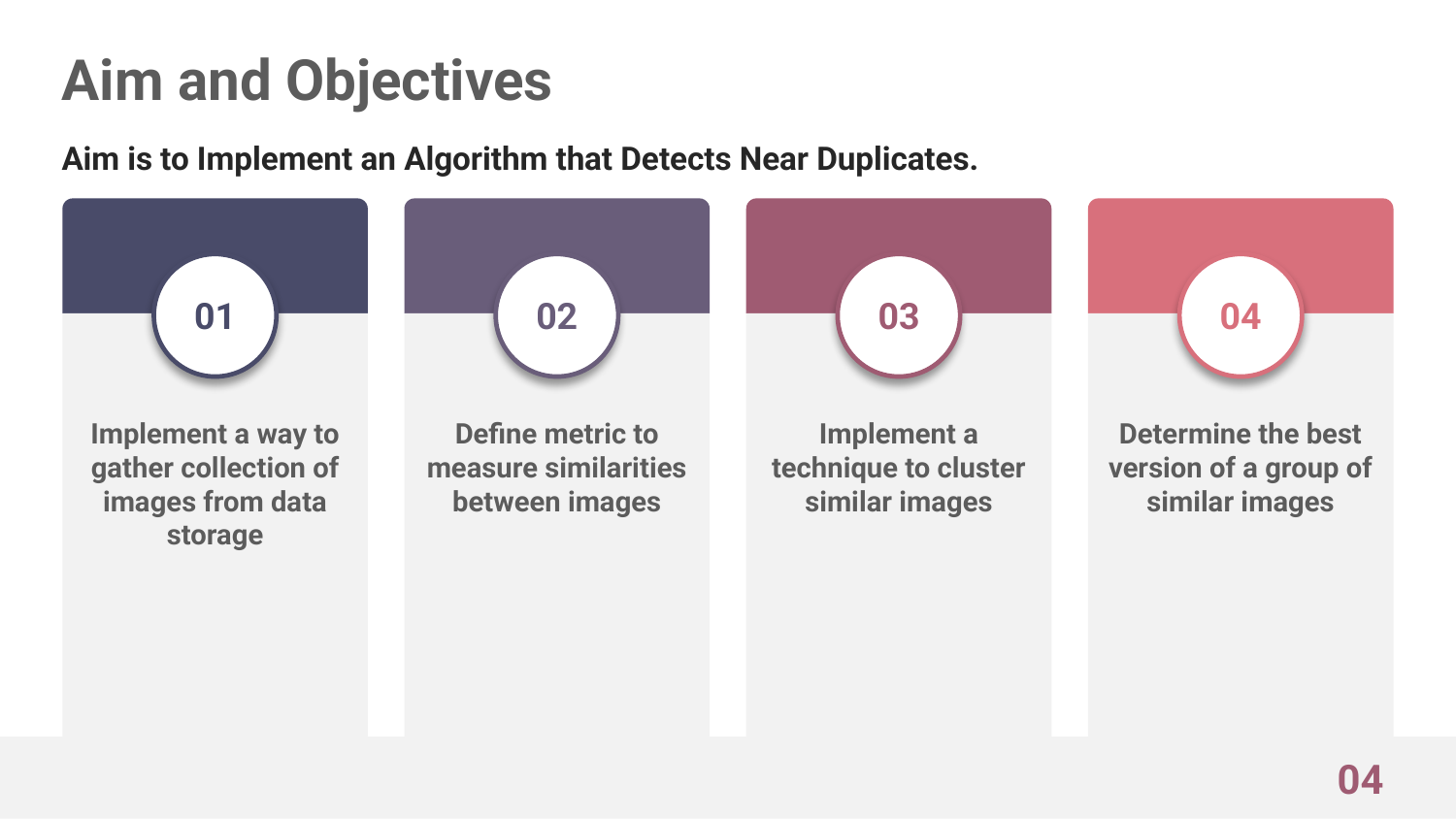

# Aim and Objectives
Aim is to Implement an Algorithm that Detects Near Duplicates.

Implement a way to gather collection of images from data storage

Define metric to measure similarities between images

Implement a technique to cluster similar images

Determine the best version of a group of similar images
01
02
03
04

04